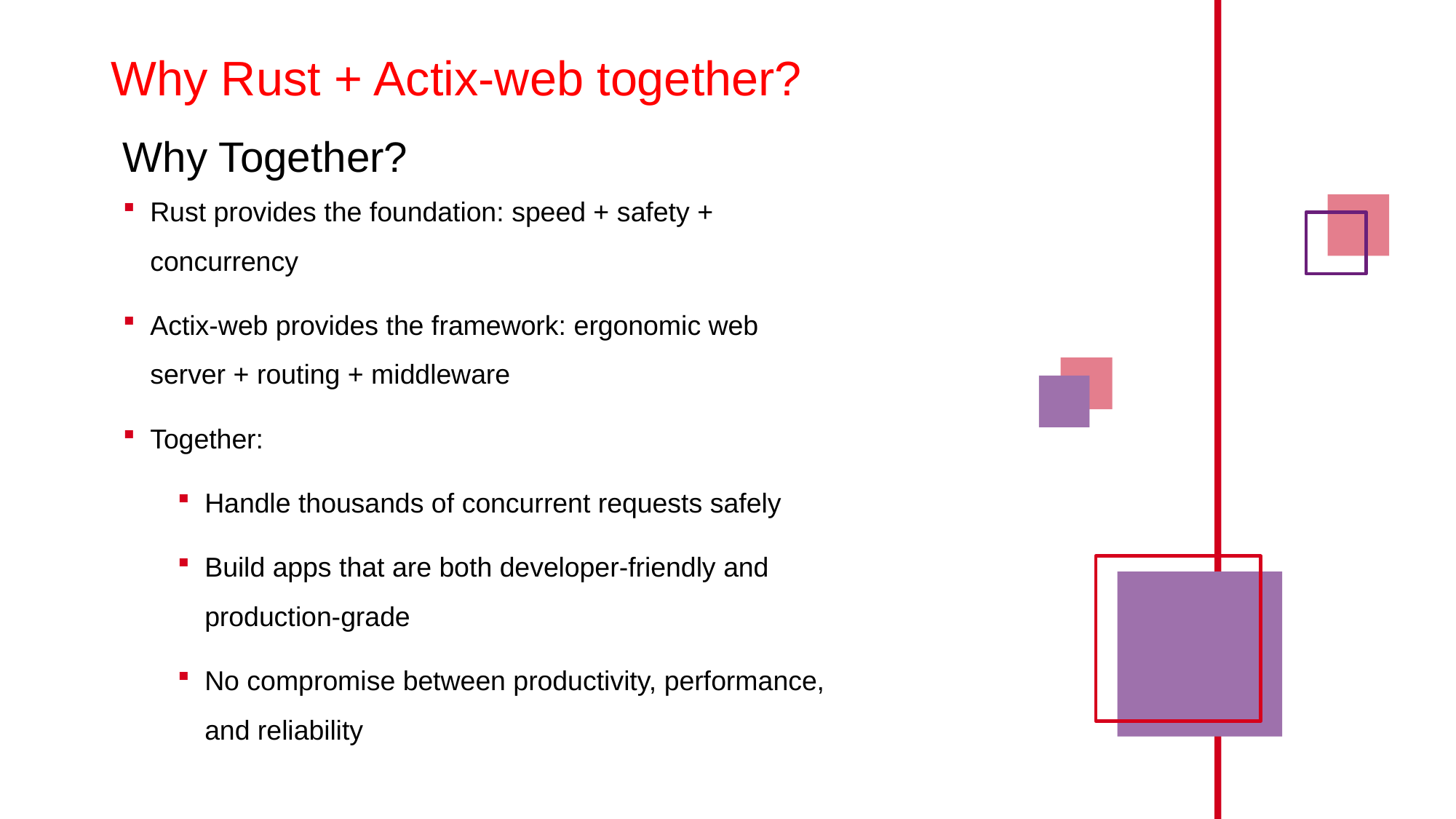

# Why Rust + Actix-web together?

Rust provides the foundation: speed + safety + concurrency
Actix-web provides the framework: ergonomic web server + routing + middleware
Together:
Handle thousands of concurrent requests safely
Build apps that are both developer-friendly and production-grade
No compromise between productivity, performance, and reliability

Why Together?